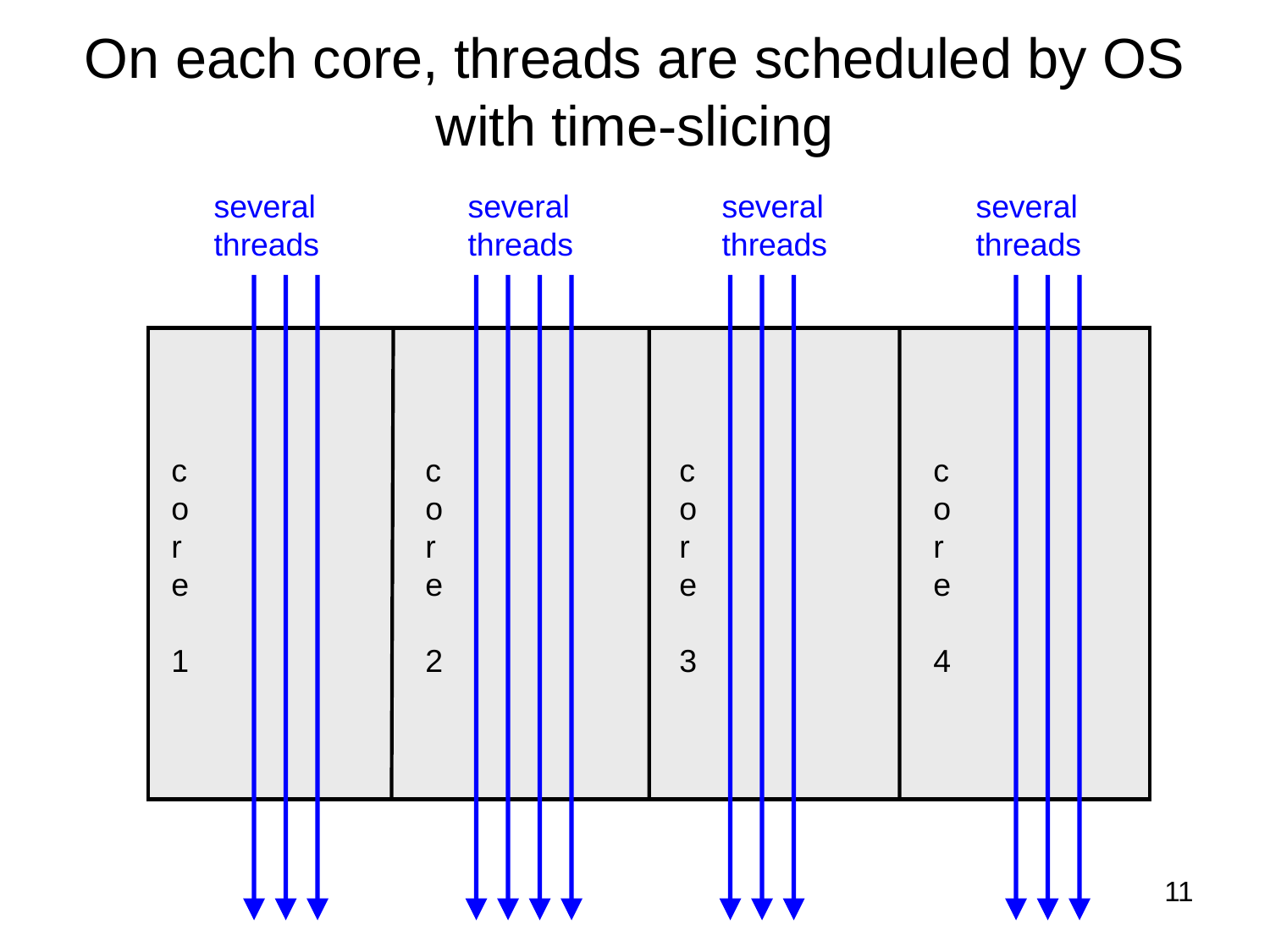

# On each core, threads are scheduled by OS with time-slicing
several
threads
several
threads
several
threads
several
threads

core

1
core

2
core

3
core

4

11